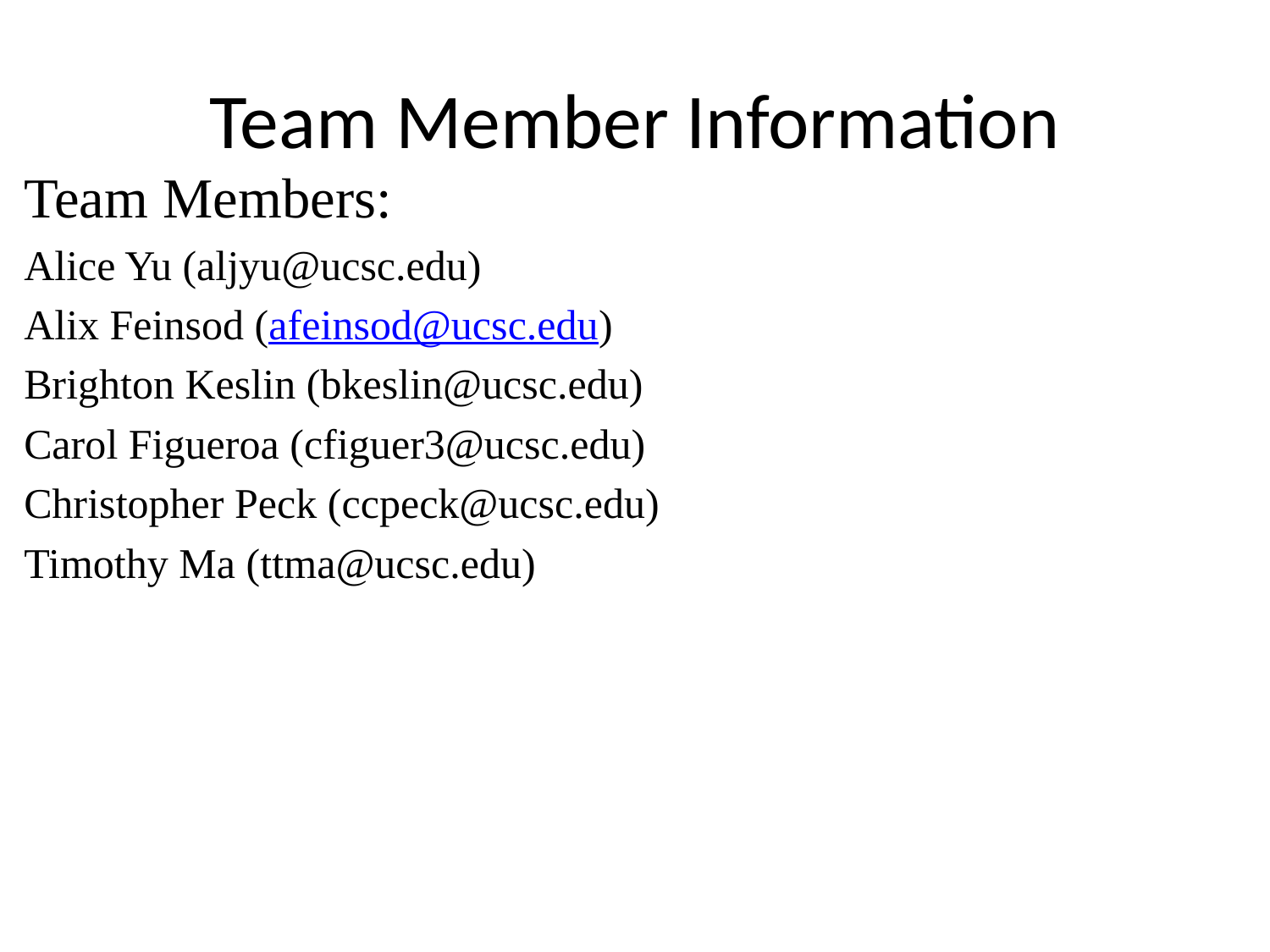

# Team Member Information
Team Members:
Alice Yu (aljyu@ucsc.edu)
Alix Feinsod (afeinsod@ucsc.edu)
Brighton Keslin (bkeslin@ucsc.edu)
Carol Figueroa (cfiguer3@ucsc.edu)
Christopher Peck (ccpeck@ucsc.edu)
Timothy Ma (ttma@ucsc.edu)